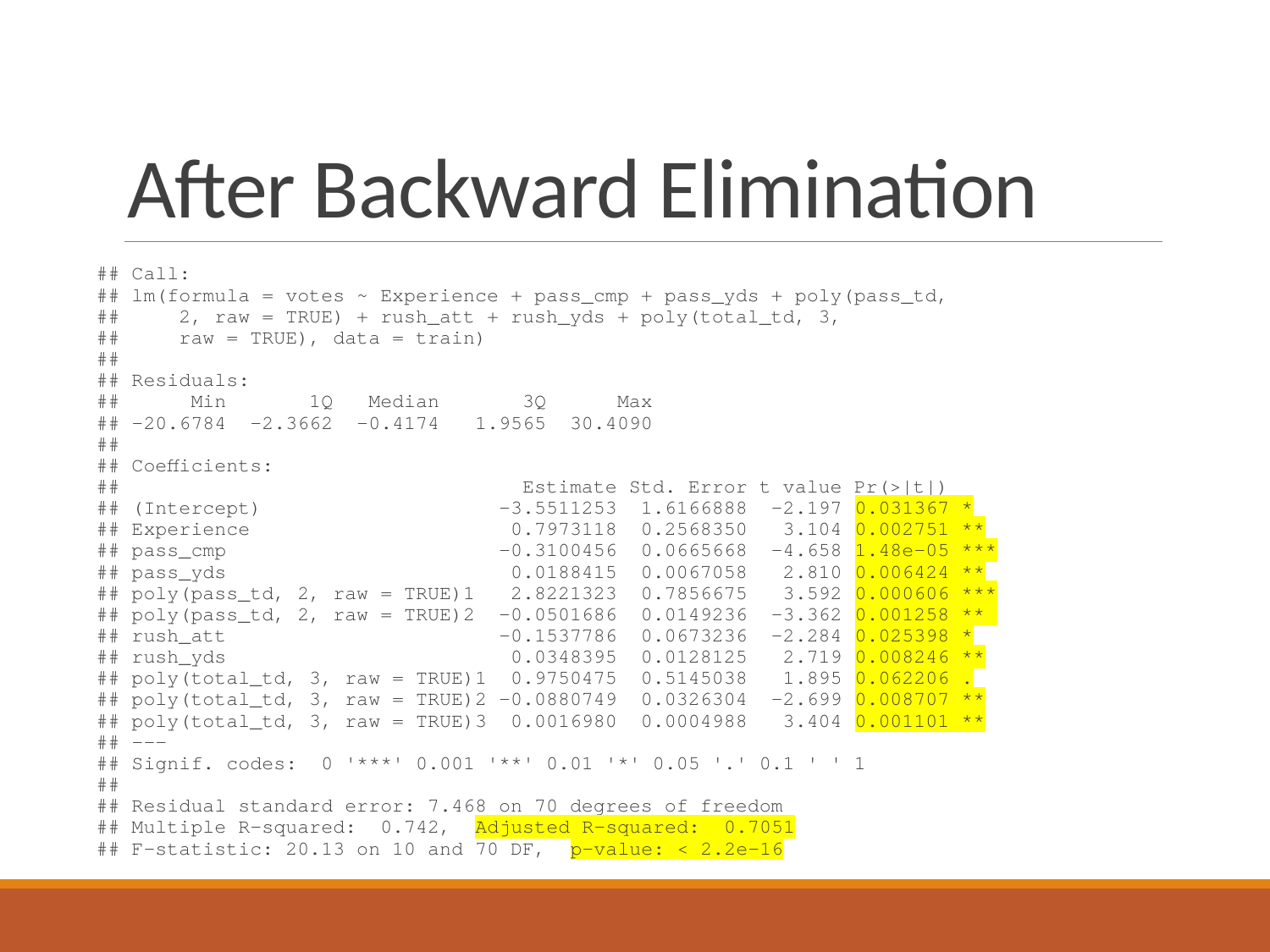

# After Backward Elimination
## Call:
## lm(formula = votes ~ Experience + pass_cmp + pass_yds + poly(pass_td, 
##     2, raw = TRUE) + rush_att + rush_yds + poly(total_td, 3, 
##     raw = TRUE), data = train)
## 
## Residuals:
##      Min       1Q   Median       3Q      Max 
## -20.6784  -2.3662  -0.4174   1.9565  30.4090 
## 
## Coefficients:
##                                  Estimate Std. Error t value Pr(>|t|)    
## (Intercept)                    -3.5511253  1.6166888  -2.197 0.031367 *  
## Experience                      0.7973118  0.2568350   3.104 0.002751 ** 
## pass_cmp                       -0.3100456  0.0665668  -4.658 1.48e-05 ***
## pass_yds                        0.0188415  0.0067058   2.810 0.006424 ** 
## poly(pass_td, 2, raw = TRUE)1   2.8221323  0.7856675   3.592 0.000606 ***
## poly(pass_td, 2, raw = TRUE)2  -0.0501686  0.0149236  -3.362 0.001258 ** 
## rush_att                       -0.1537786  0.0673236  -2.284 0.025398 *  
## rush_yds                        0.0348395  0.0128125   2.719 0.008246 ** 
## poly(total_td, 3, raw = TRUE)1  0.9750475  0.5145038   1.895 0.062206 .  
## poly(total_td, 3, raw = TRUE)2 -0.0880749  0.0326304  -2.699 0.008707 ** 
## poly(total_td, 3, raw = TRUE)3  0.0016980  0.0004988   3.404 0.001101 ** 
## ---
## Signif. codes:  0 '***' 0.001 '**' 0.01 '*' 0.05 '.' 0.1 ' ' 1
## 
## Residual standard error: 7.468 on 70 degrees of freedom
## Multiple R-squared:  0.742,  Adjusted R-squared:  0.7051 
## F-statistic: 20.13 on 10 and 70 DF,  p-value: < 2.2e-16